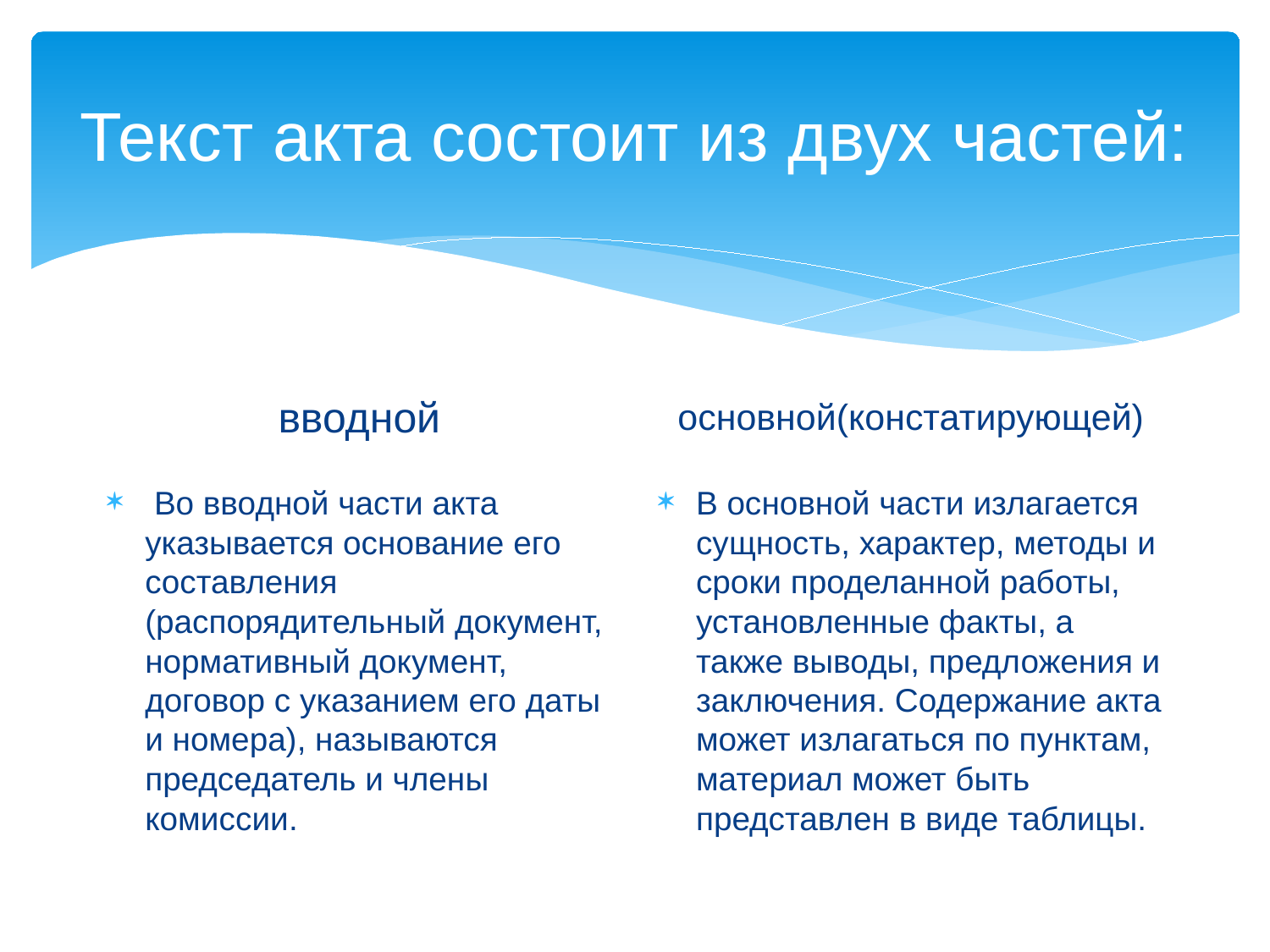

# Текст акта состоит из двух частей:
основной(констатирующей)
 вводной
 Во вводной части акта указывается основание его составления (распорядительный документ, нормативный документ, договор с указанием его даты и номера), называются председатель и члены комиссии.
В основной части излагается сущность, характер, методы и сроки проделанной работы, установленные факты, а также выводы, предложения и заключения. Содержание акта может излагаться по пунктам, материал может быть представлен в виде таблицы.